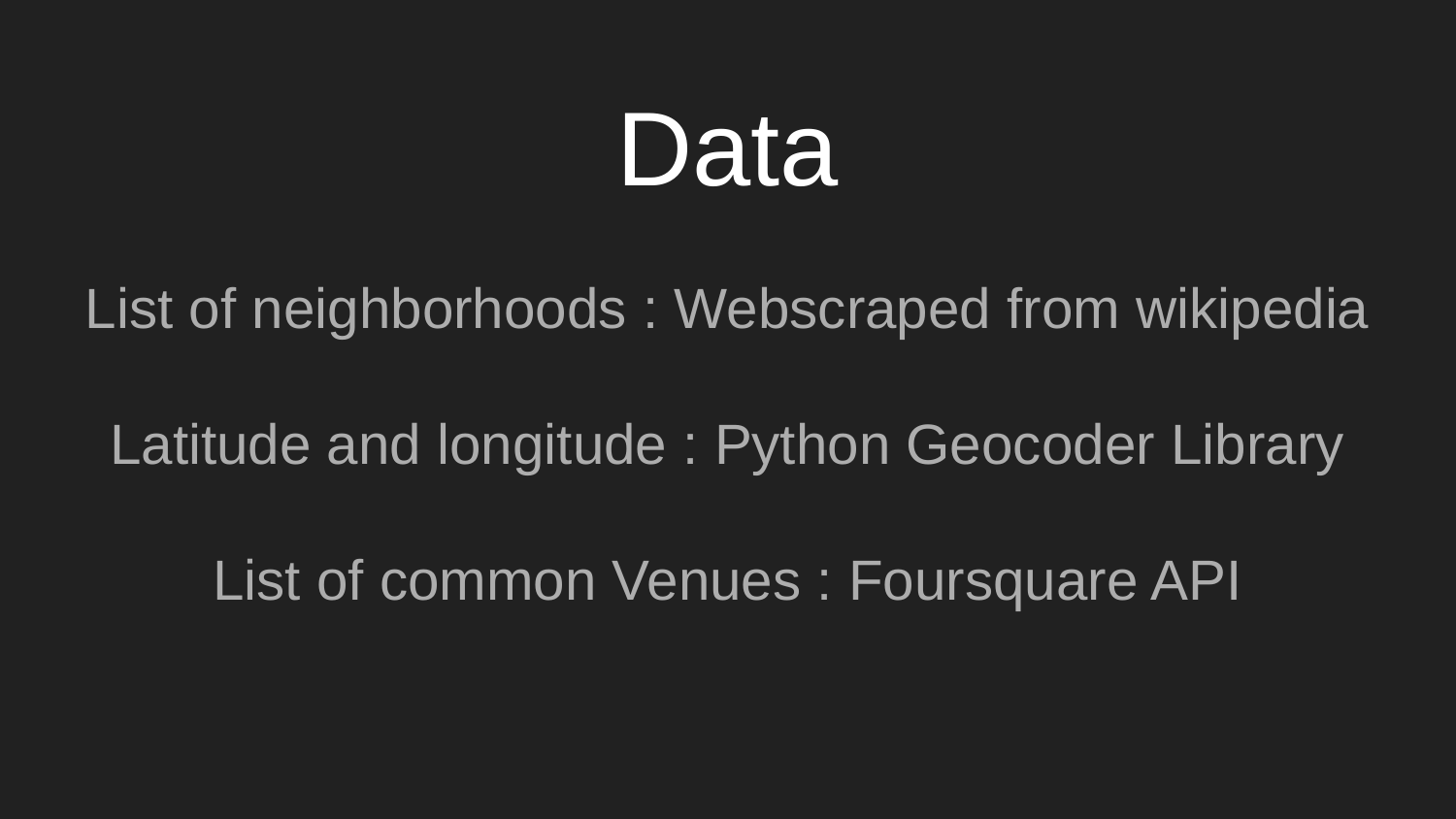

# Data
List of neighborhoods : Webscraped from wikipedia

Latitude and longitude : Python Geocoder Library

List of common Venues : Foursquare API